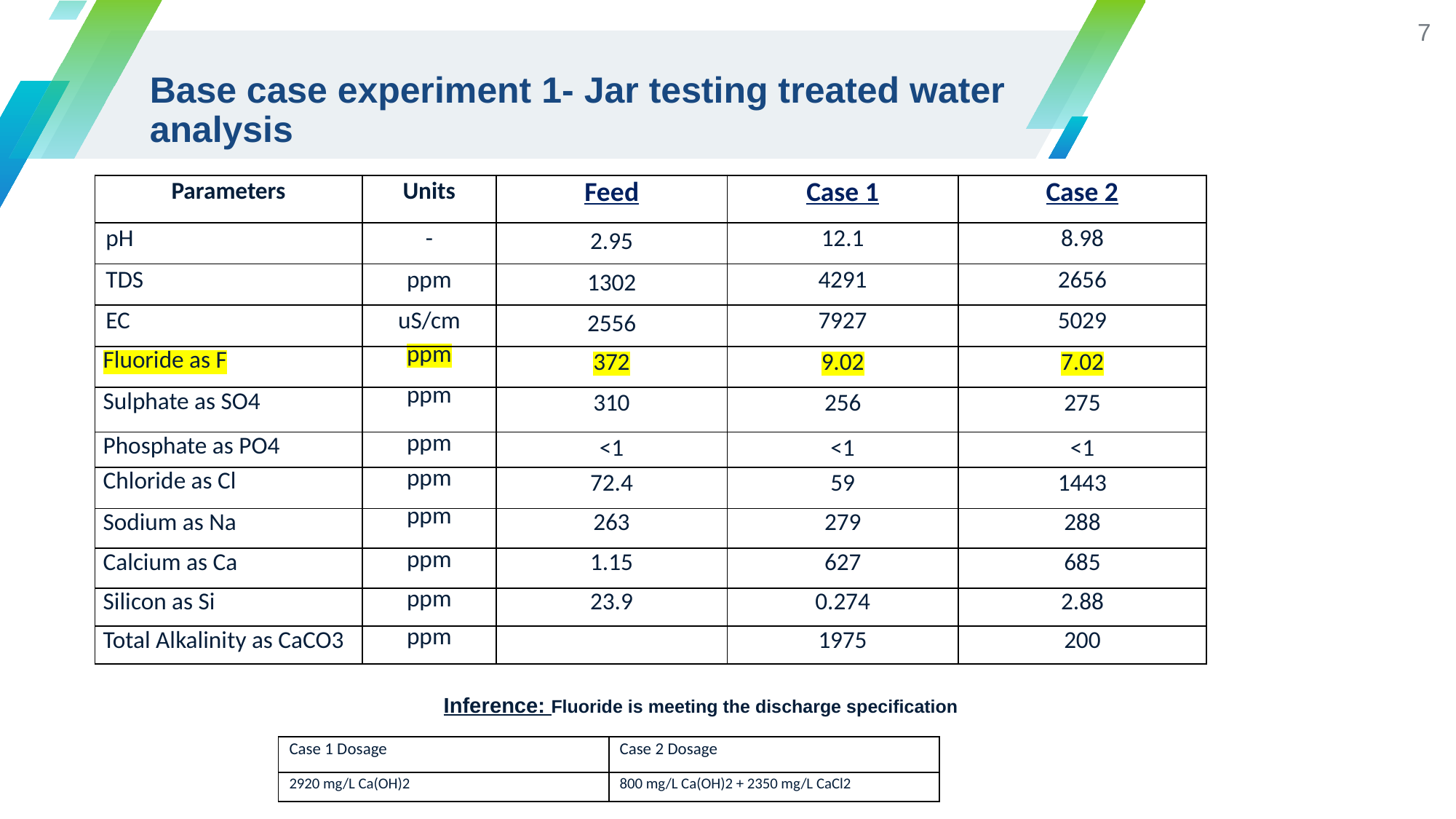

7
# Base case experiment 1- Jar testing treated water analysis
| Parameters | Units | Feed | Case 1 | Case 2 |
| --- | --- | --- | --- | --- |
| pH | - | 2.95 | 12.1 | 8.98 |
| TDS | ppm | 1302 | 4291 | 2656 |
| EC | uS/cm | 2556 | 7927 | 5029 |
| Fluoride as F | ppm | 372 | 9.02 | 7.02 |
| Sulphate as SO4 | ppm | 310 | 256 | 275 |
| Phosphate as PO4 | ppm | <1 | <1 | <1 |
| Chloride as Cl | ppm | 72.4 | 59 | 1443 |
| Sodium as Na | ppm | 263 | 279 | 288 |
| Calcium as Ca | ppm | 1.15 | 627 | 685 |
| Silicon as Si | ppm | 23.9 | 0.274 | 2.88 |
| Total Alkalinity as CaCO3 | ppm |  | 1975 | 200 |
Inference: Fluoride is meeting the discharge specification
| Case 1 Dosage | Case 2 Dosage |
| --- | --- |
| 2920 mg/L Ca(OH)2 | 800 mg/L Ca(OH)2 + 2350 mg/L CaCl2 |